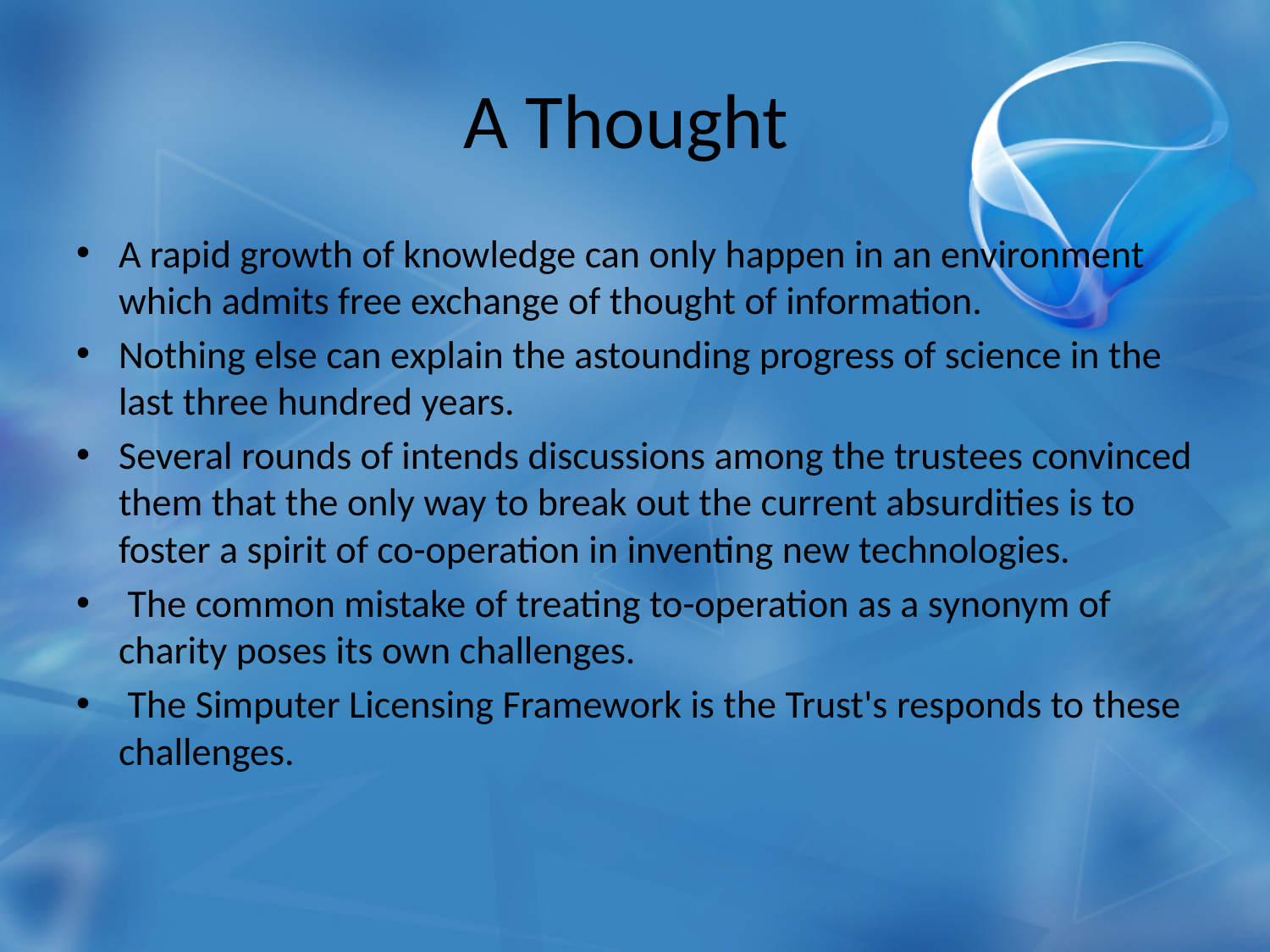

# A Thought
A rapid growth of knowledge can only happen in an environment which admits free exchange of thought of information.
Nothing else can explain the astounding progress of science in the last three hundred years.
Several rounds of intends discussions among the trustees convinced them that the only way to break out the current absurdities is to foster a spirit of co-operation in inventing new technologies.
 The common mistake of treating to-operation as a synonym of charity poses its own challenges.
 The Simputer Licensing Framework is the Trust's responds to these challenges.